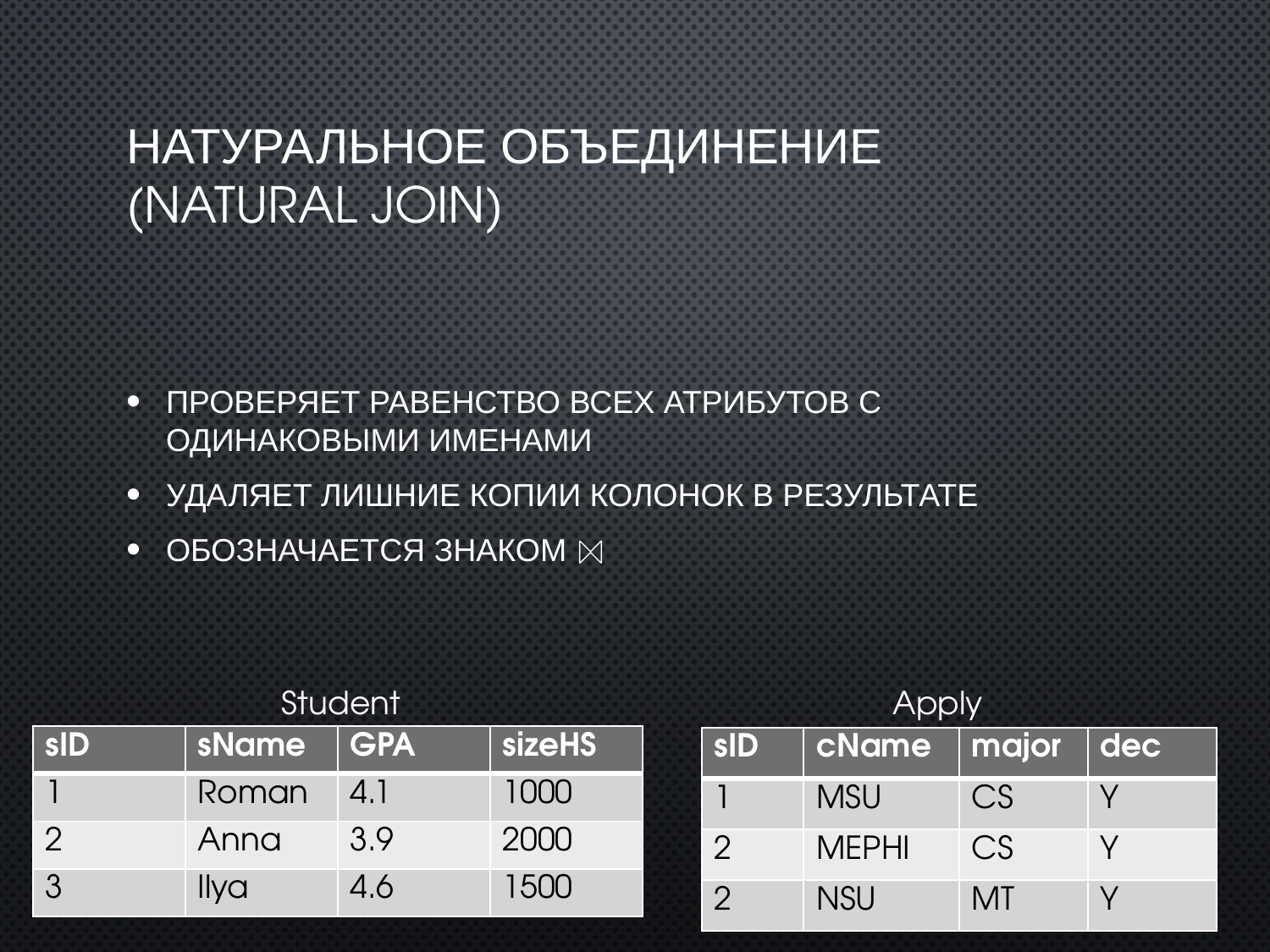

# Натуральное объединение (natural join)
Проверяет равенство всех атрибутов с одинаковыми именами
Удаляет лишние копии колонок в результате
Обозначается знаком ⨝
Student
Apply
| sID | sName | GPA | sizeHS |
| --- | --- | --- | --- |
| 1 | Roman | 4.1 | 1000 |
| 2 | Anna | 3.9 | 2000 |
| 3 | Ilya | 4.6 | 1500 |
| sID | cName | major | dec |
| --- | --- | --- | --- |
| 1 | MSU | CS | Y |
| 2 | MEPHI | CS | Y |
| 2 | NSU | MT | Y |